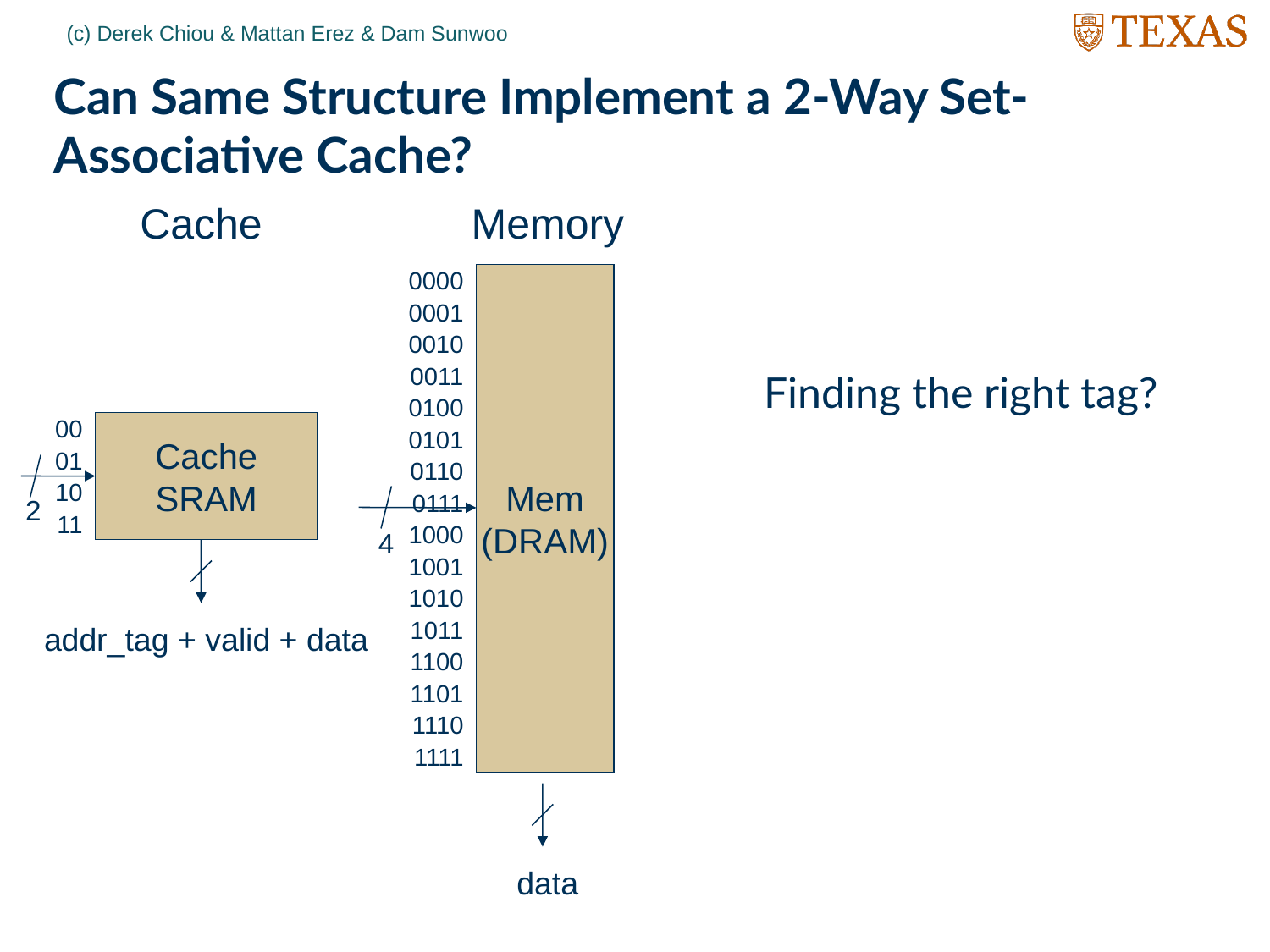

(c) Derek Chiou & Mattan Erez & Dam Sunwoo
# Can Same Structure Implement a 2-Way Set-Associative Cache?
Cache
Memory
Mem
(DRAM)

4

data
0000

0001

0010

0011
a
a
Finding the right tag?
0100

Cache
SRAM

2

addr_tag + valid + data
00

0101

01

0110

10

0111

11

1000

1001

1010

1011

1100

1101

1110

1111